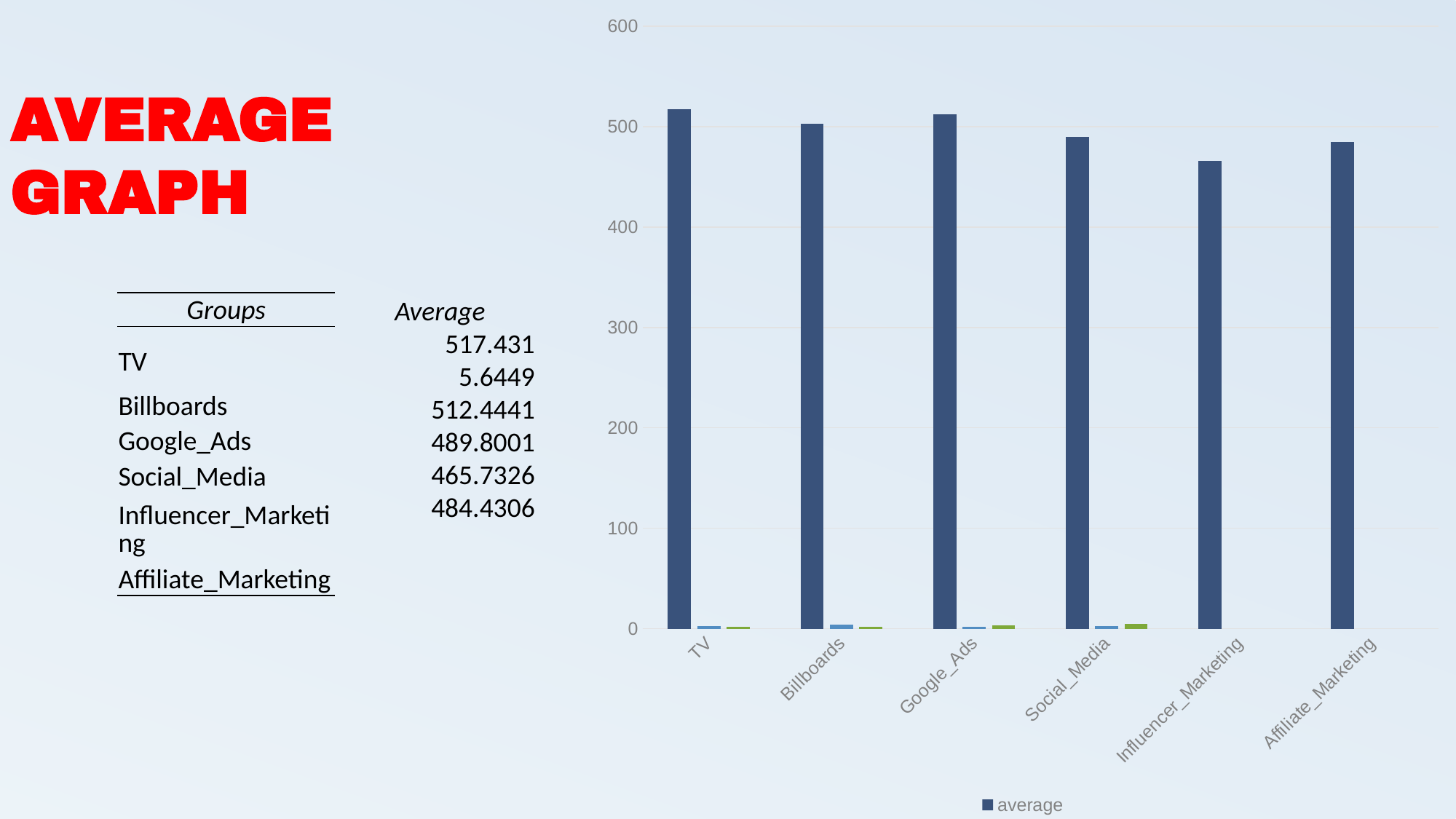

### Chart

| Category | average | Series 2 | Series 3 |
|---|---|---|---|
| TV | 517.431 | 2.4 | 2.0 |
| Billboards | 502.6449 | 4.4 | 2.0 |
| Google_Ads | 512.4441 | 1.8 | 3.0 |
| Social_Media | 489.8001 | 2.8 | 5.0 |
| Influencer_Marketing | 465.7326 | None | None |
| Affiliate_Marketing | 484.4306 | None | None |
AVERAGE  GRAPH
Average
517.431
5.6449
512.4441
489.8001
465.7326
484.4306
| Groups |
| --- |
| TV |
| Billboards |
| Google\_Ads |
| Social\_Media |
| Influencer\_Marketing |
| Affiliate\_Marketing |